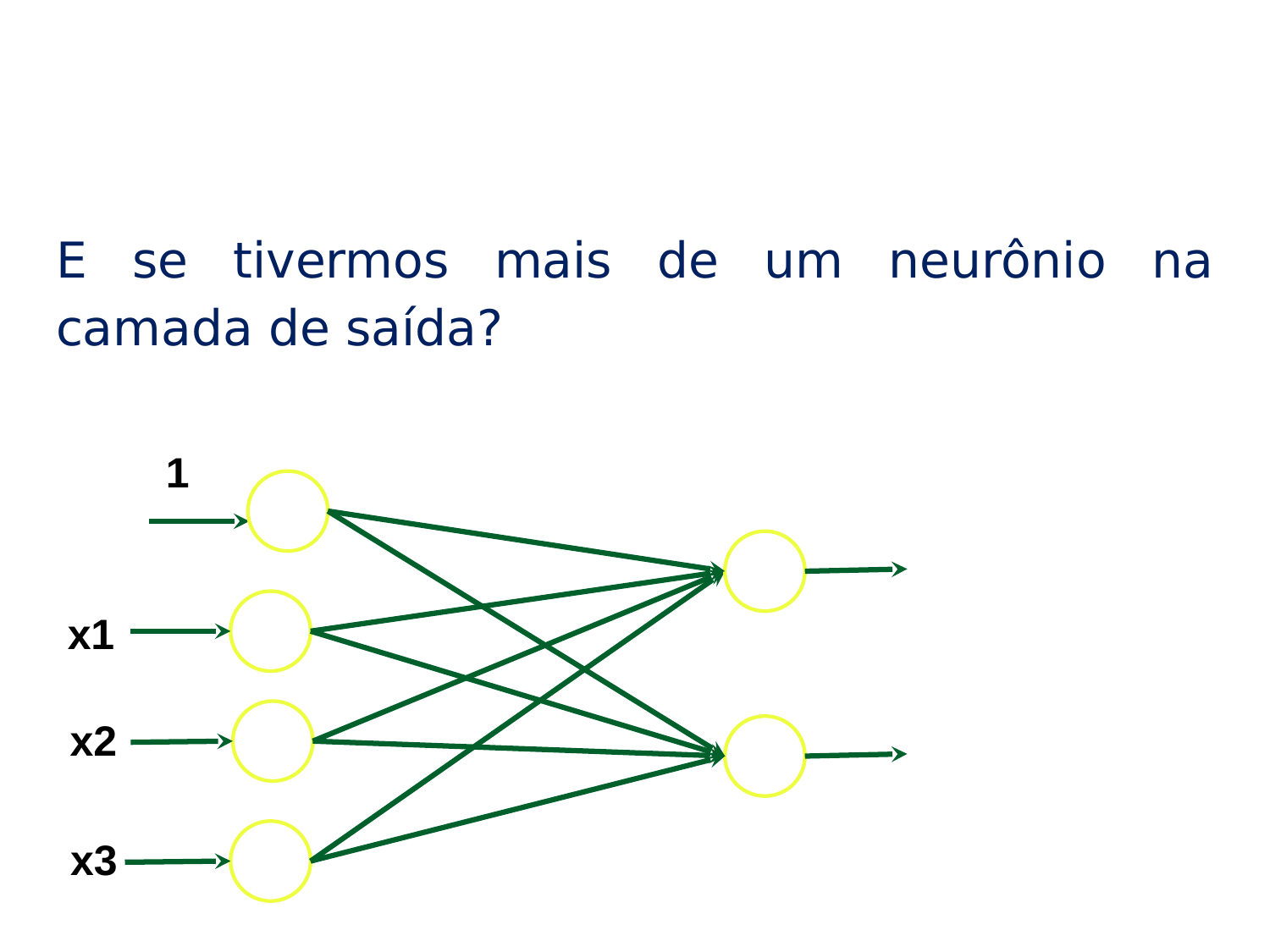

# Redes Neurais
E se tivermos mais de um neurônio na camada de saída?
1

x1

x2

x3